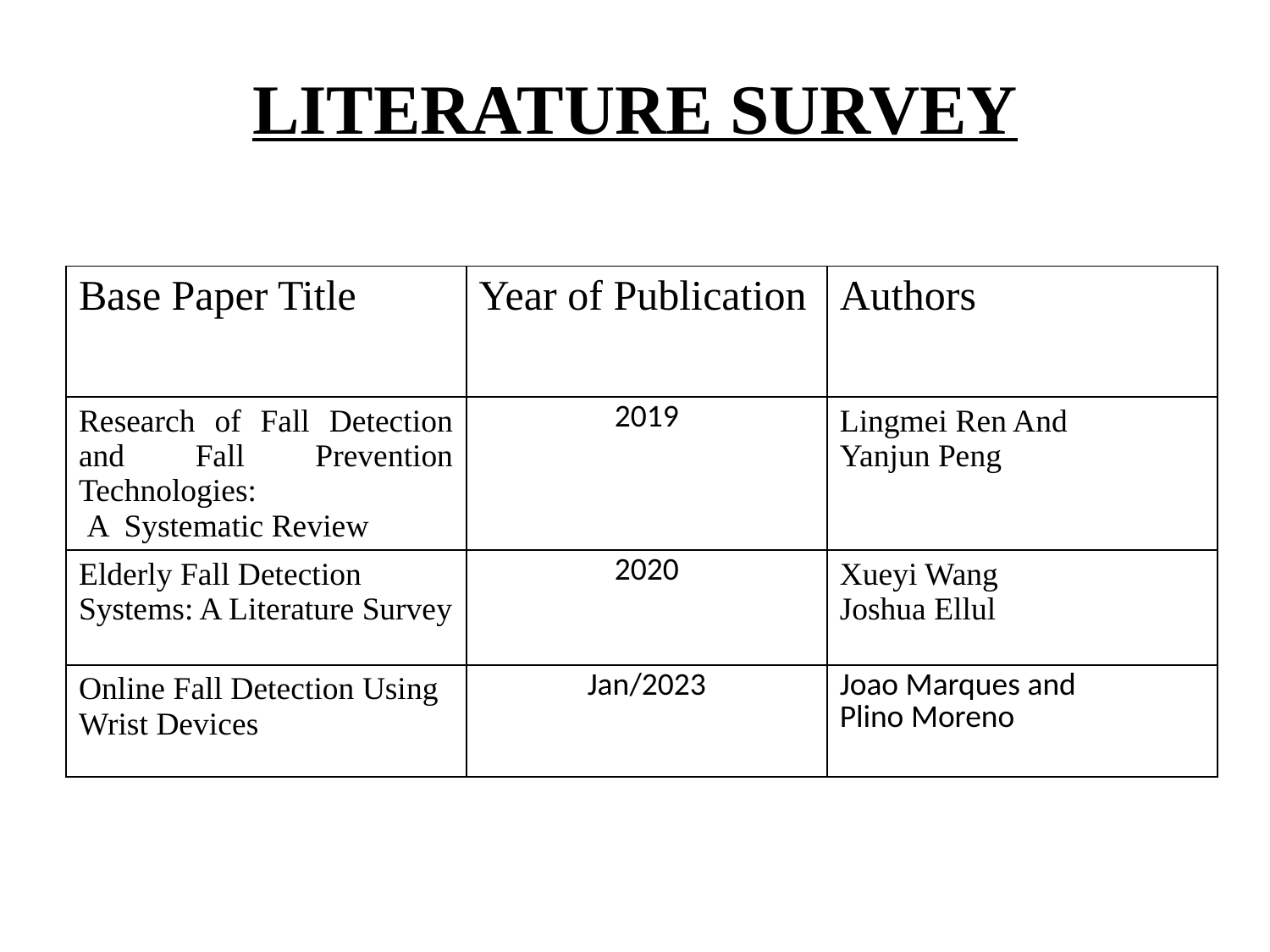

# LITERATURE SURVEY
| Base Paper Title | Year of Publication | Authors |
| --- | --- | --- |
| Research of Fall Detection and Fall Prevention Technologies: A Systematic Review | 2019 | Lingmei Ren And Yanjun Peng |
| Elderly Fall Detection Systems: A Literature Survey | 2020 | Xueyi Wang Joshua Ellul |
| Online Fall Detection Using Wrist Devices | Jan/2023 | Joao Marques and Plino Moreno |